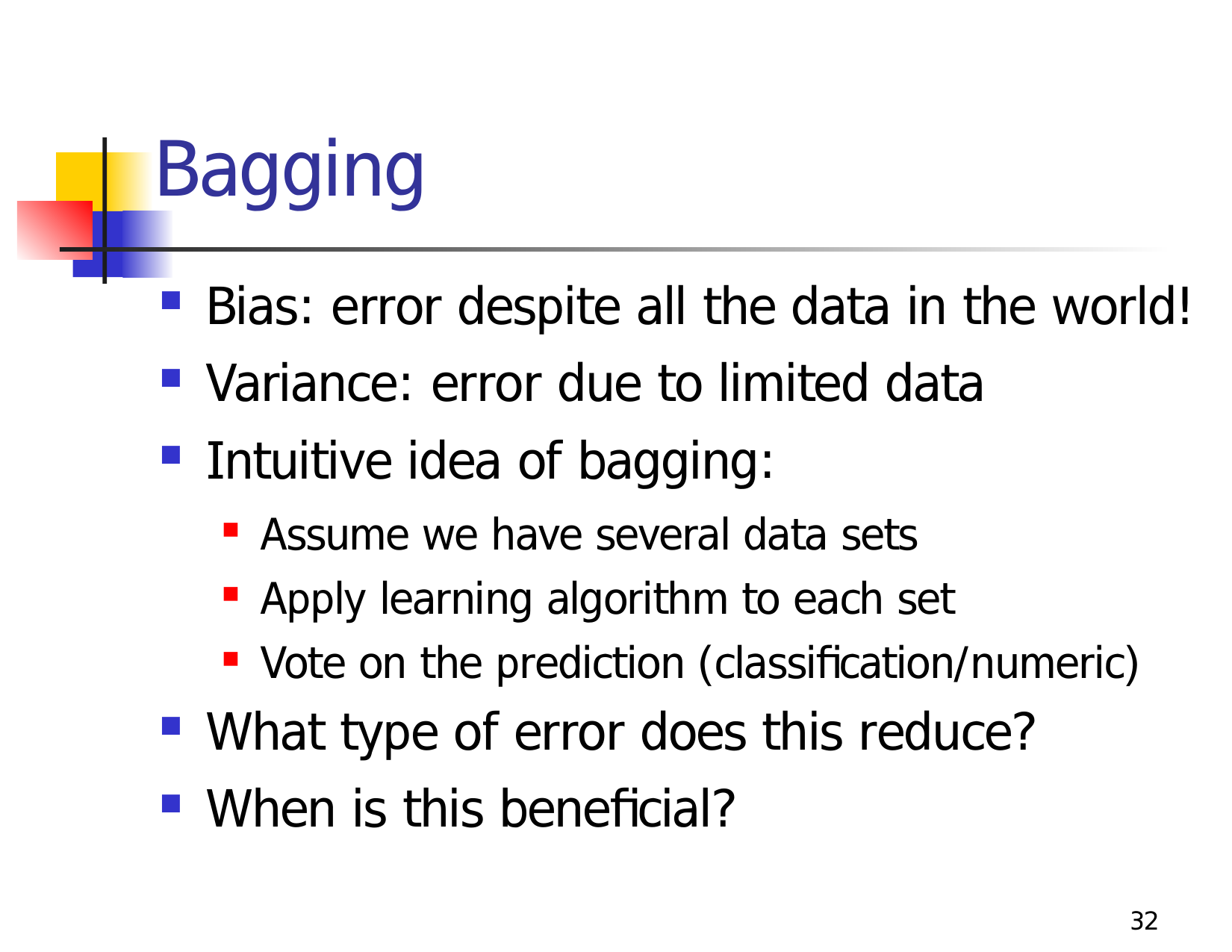

# Bagging
Bias: error despite all the data in the world!
Variance: error due to limited data
Intuitive idea of bagging:
Assume we have several data sets
Apply learning algorithm to each set
Vote on the prediction (classification/numeric)
What type of error does this reduce?
When is this beneficial?
32